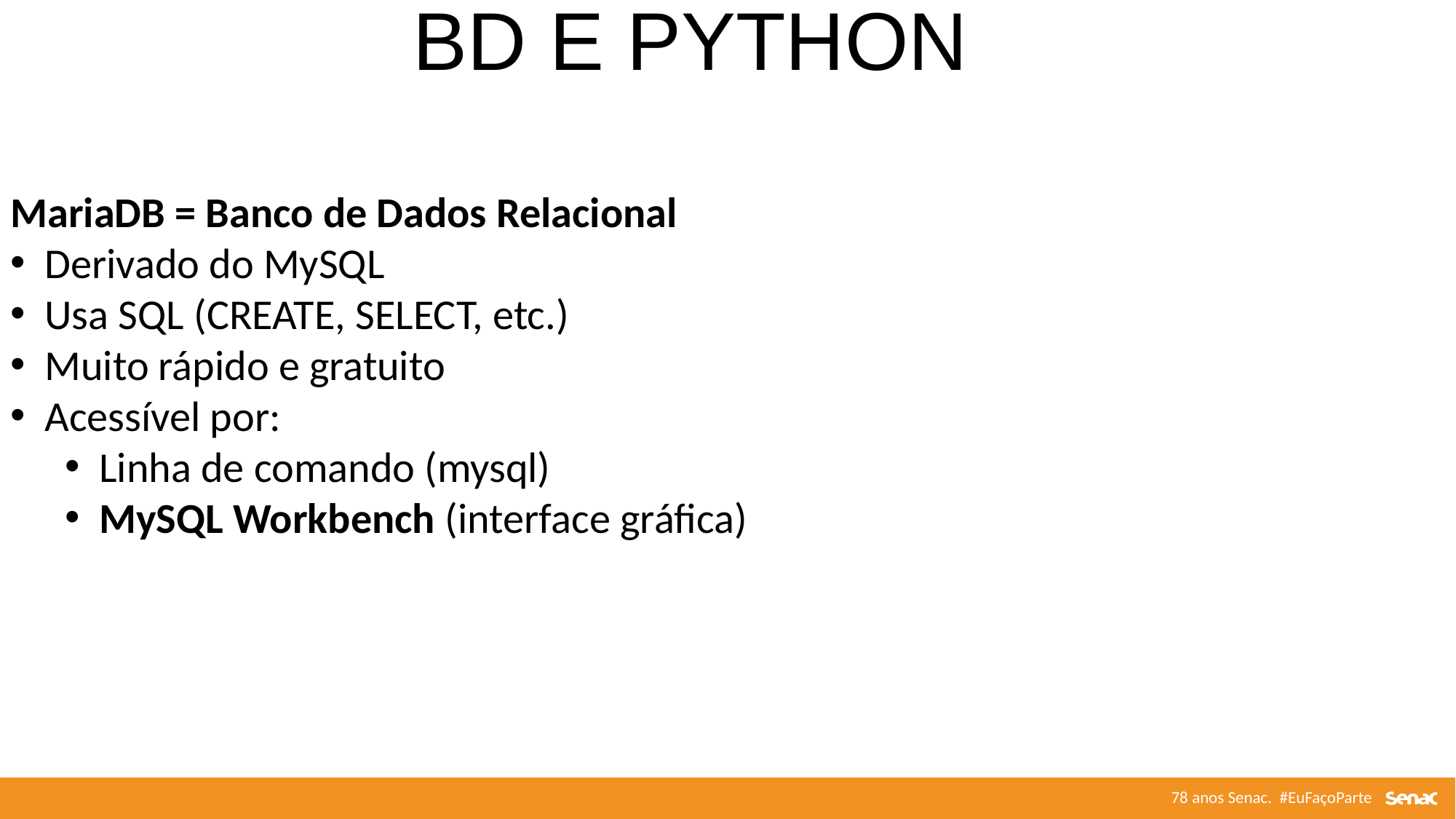

BD E PYTHON

MariaDB = Banco de Dados Relacional
Derivado do MySQL
Usa SQL (CREATE, SELECT, etc.)
Muito rápido e gratuito
Acessível por:
Linha de comando (mysql)
MySQL Workbench (interface gráfica)